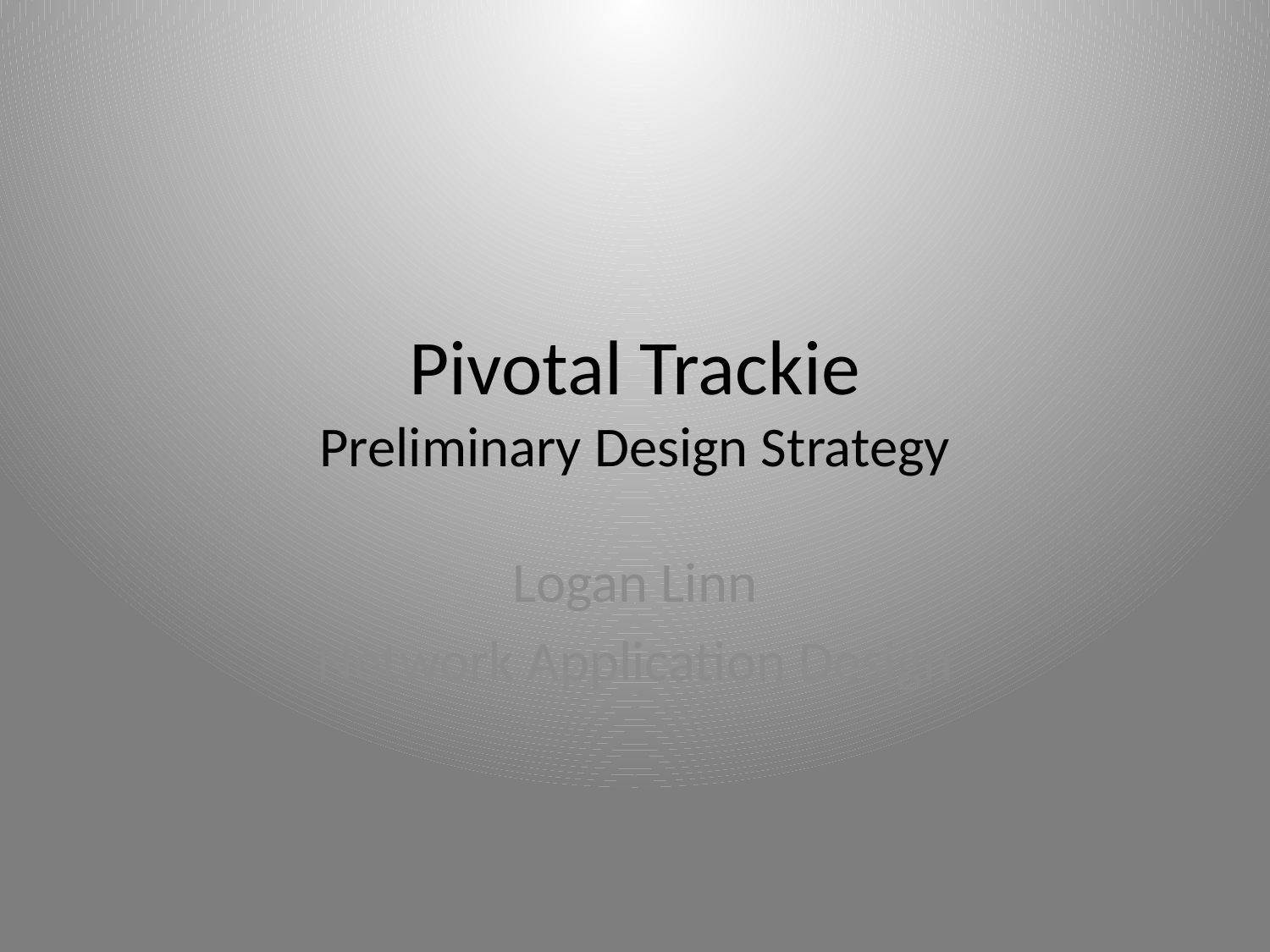

# Pivotal Trackie Preliminary Design Strategy
Logan Linn
Network Application Design